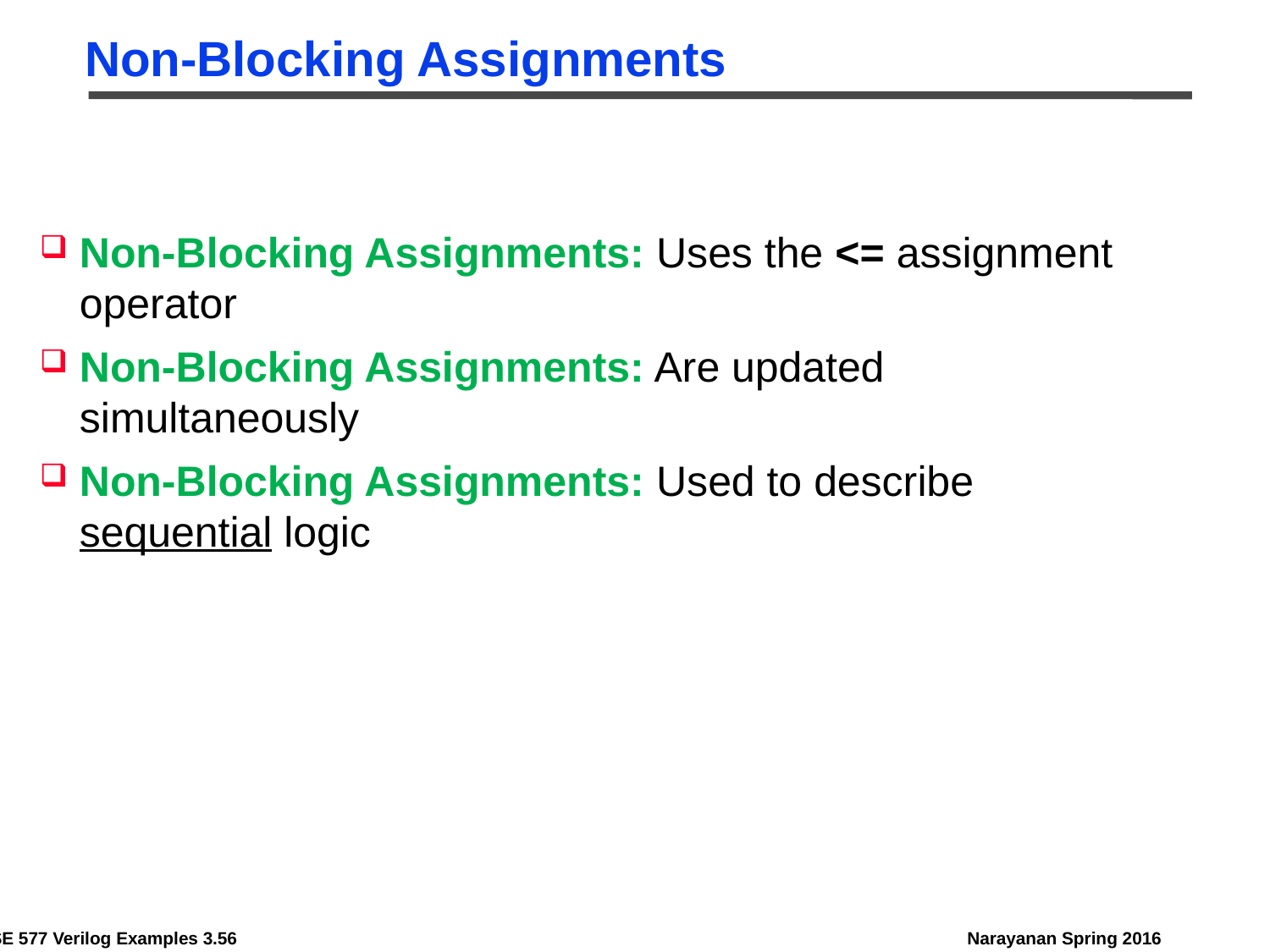

# Non-Blocking Assignments
Non-Blocking Assignments: Uses the <= assignment operator
Non-Blocking Assignments: Are updated simultaneously
Non-Blocking Assignments: Used to describe sequential logic